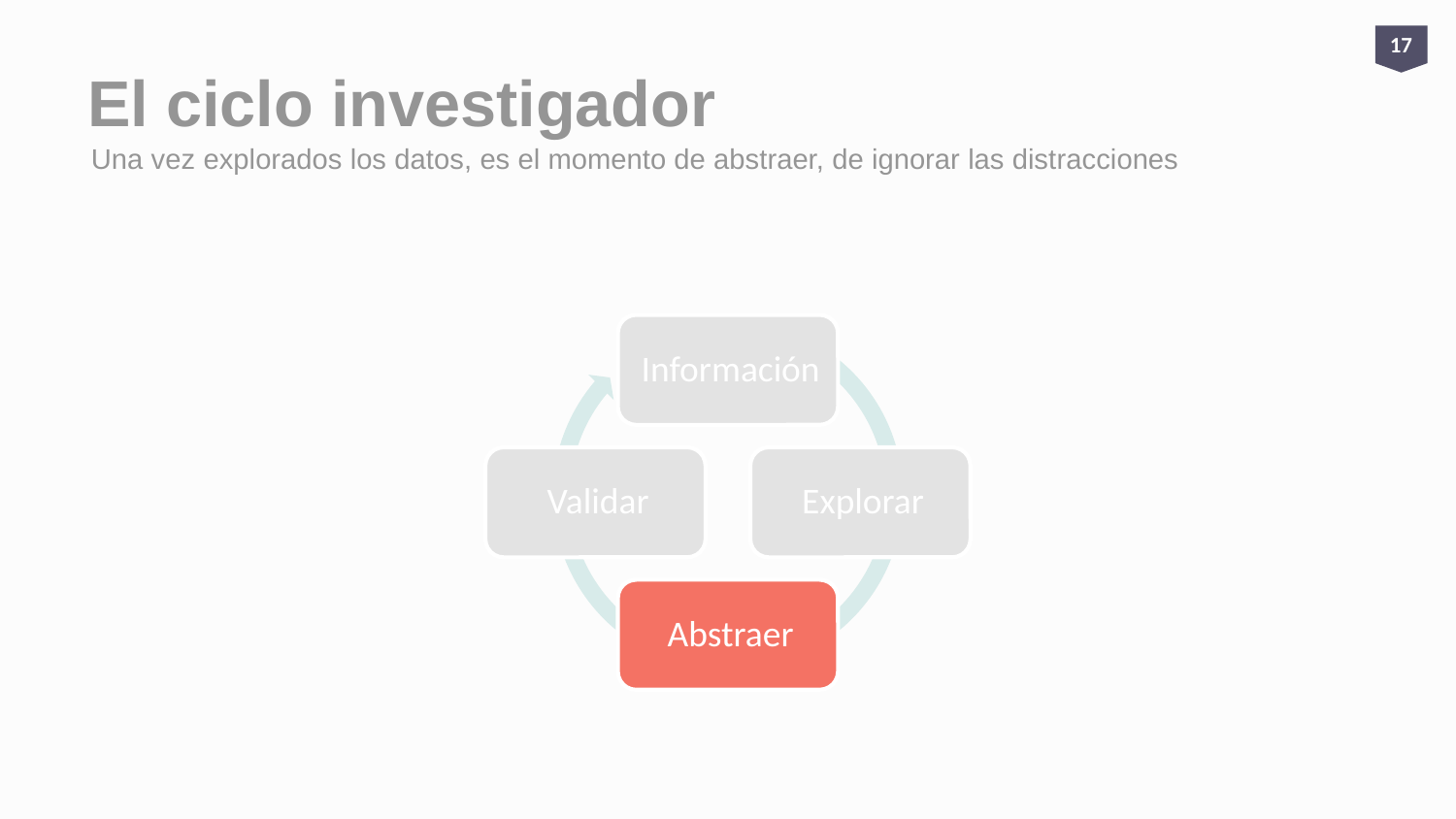

17
# El ciclo investigador
Una vez explorados los datos, es el momento de abstraer, de ignorar las distracciones
Información
Explorar
Abstraer
Validar